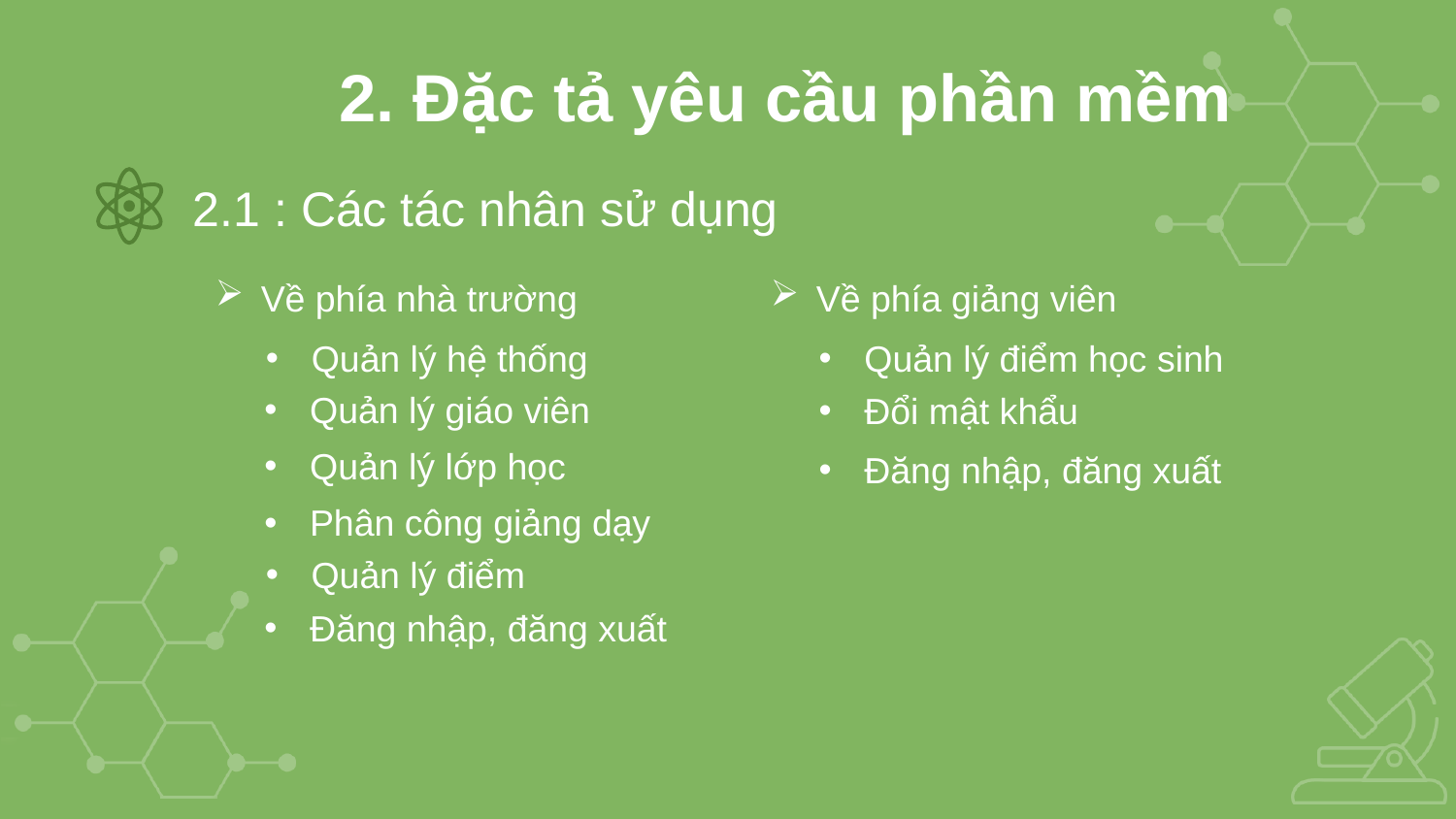

2. Đặc tả yêu cầu phần mềm

2.1 : Các tác nhân sử dụng
Về phía nhà trường
Về phía giảng viên
Quản lý hệ thống
Quản lý điểm học sinh
Quản lý giáo viên
Đổi mật khẩu
Quản lý lớp học
Đăng nhập, đăng xuất
Phân công giảng dạy
Quản lý điểm
Đăng nhập, đăng xuất